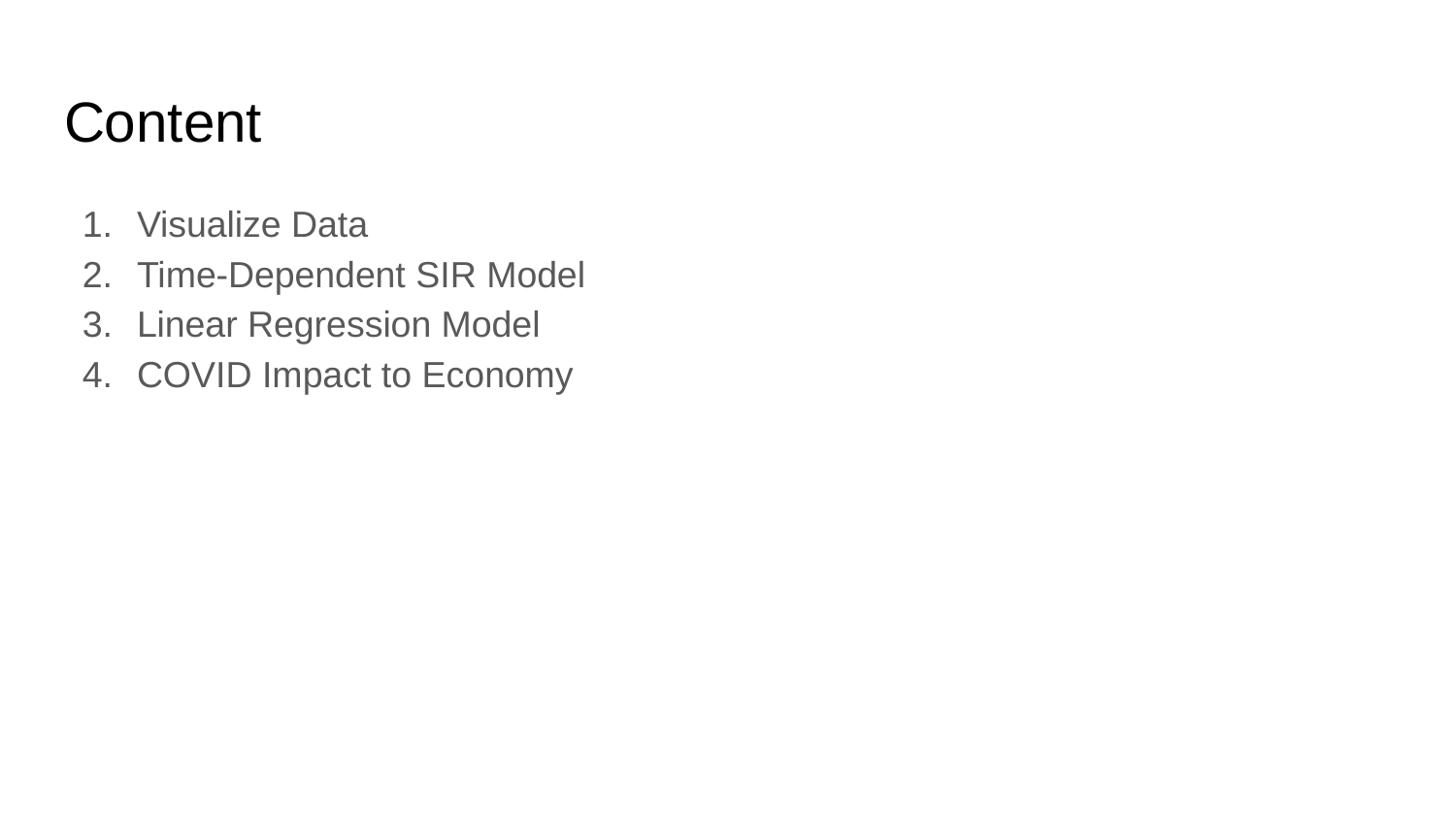

# Content
Visualize Data
Time-Dependent SIR Model
Linear Regression Model
COVID Impact to Economy